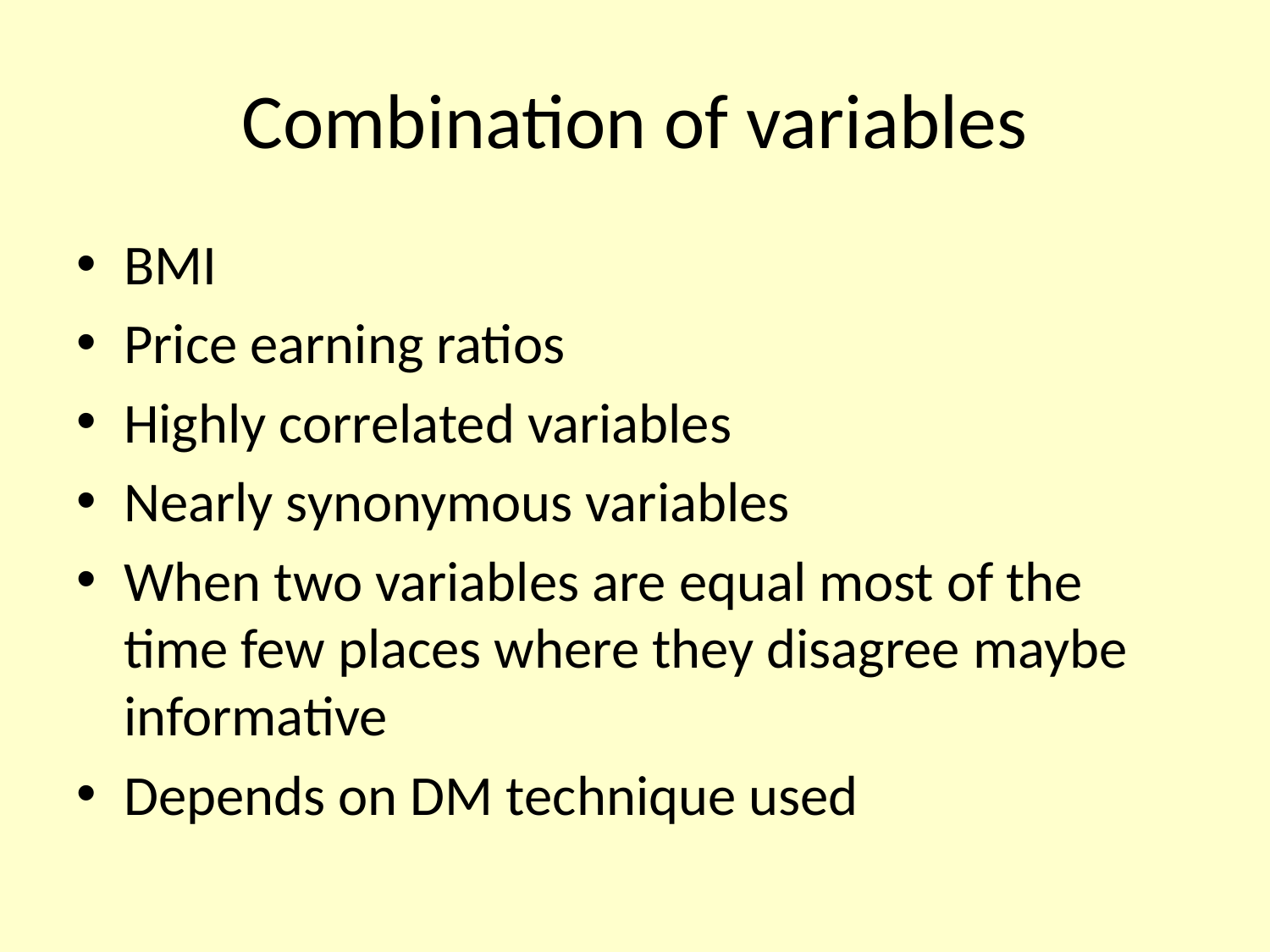

# Combination of variables
BMI
Price earning ratios
Highly correlated variables
Nearly synonymous variables
When two variables are equal most of the time few places where they disagree maybe informative
Depends on DM technique used